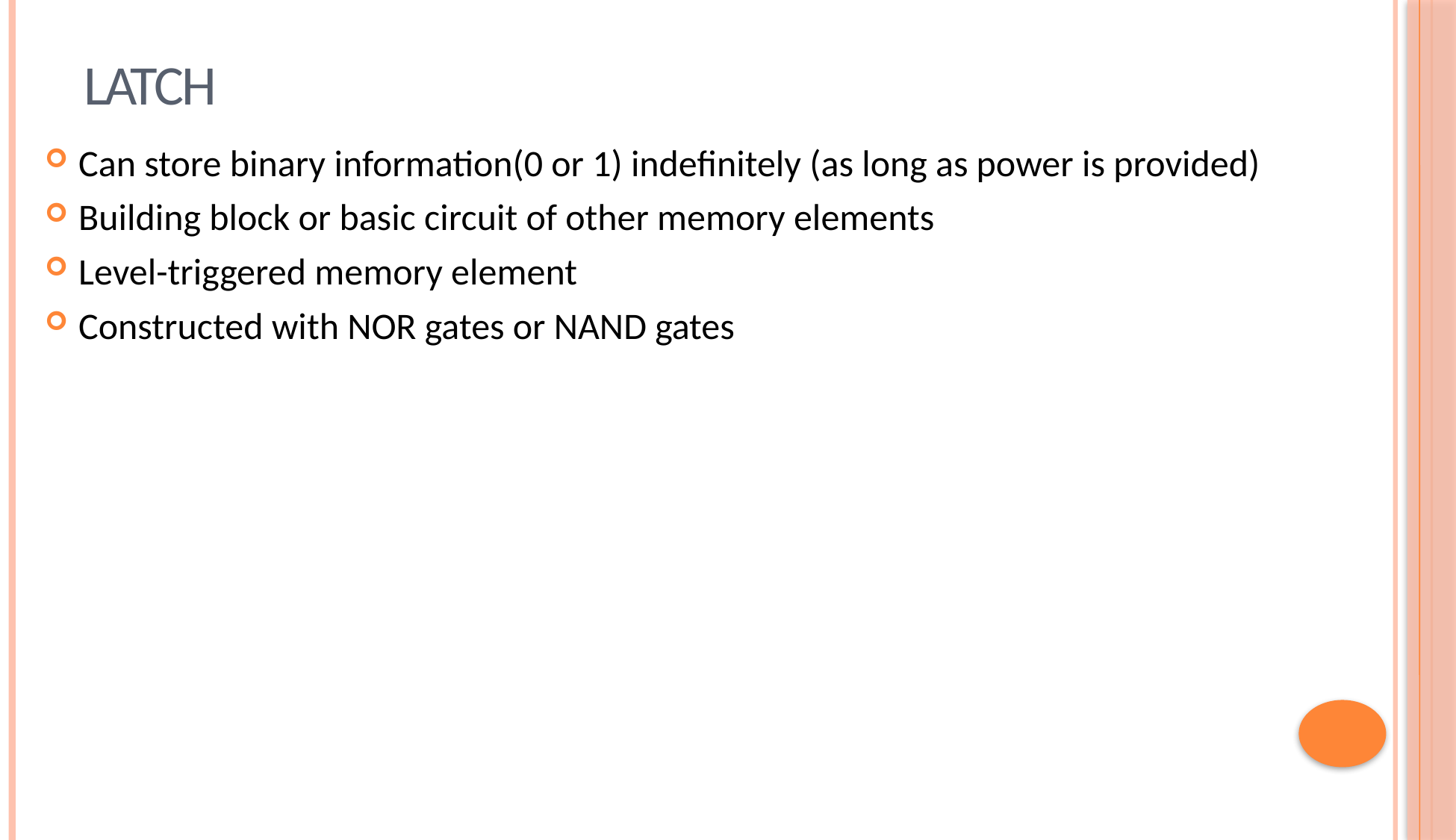

# LATCH
Can store binary information(0 or 1) indefinitely (as long as power is provided)
Building block or basic circuit of other memory elements
Level-triggered memory element
Constructed with NOR gates or NAND gates